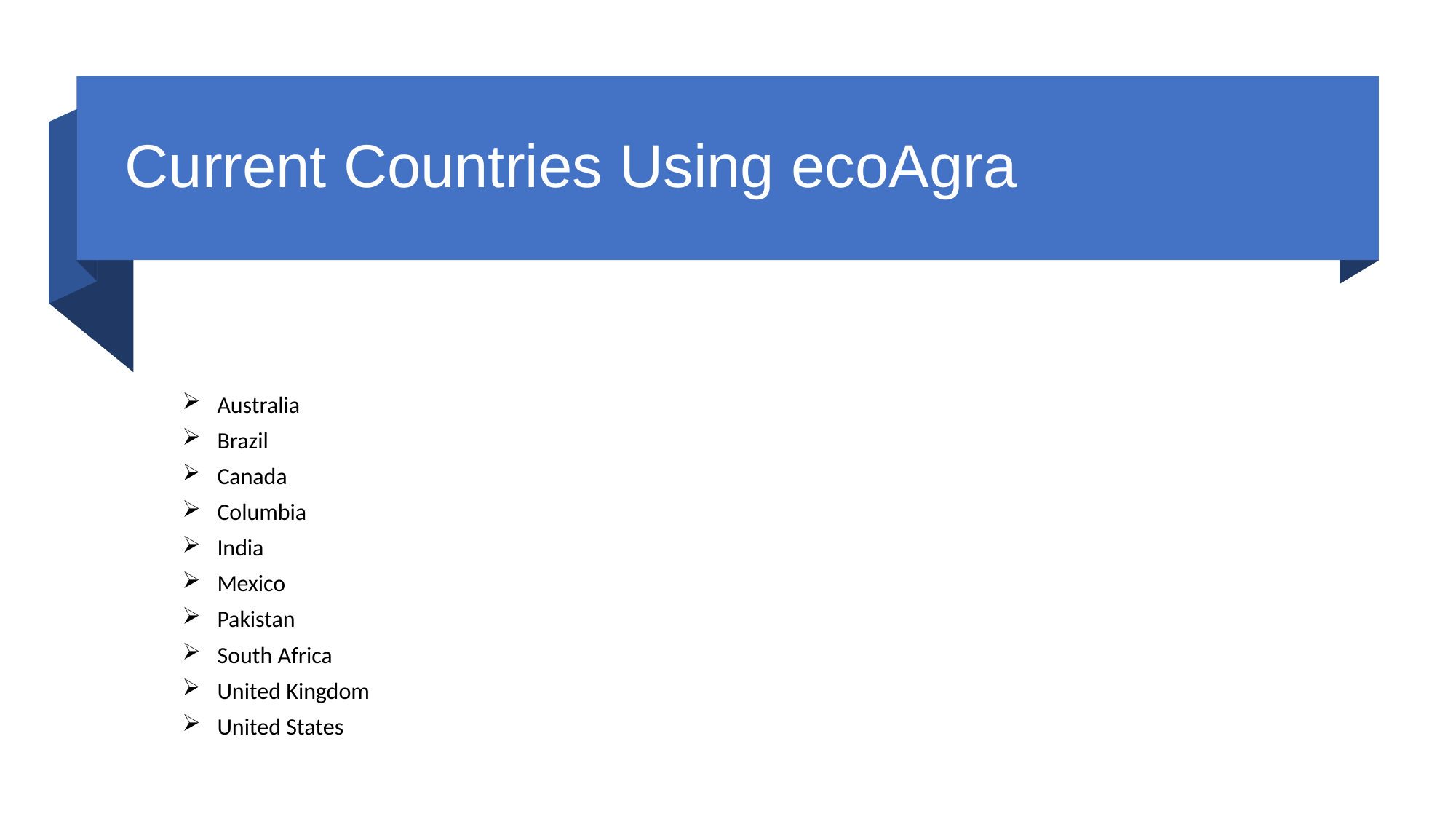

Current Countries Using ecoAgra

Australia
Brazil
Canada
Columbia
India
Mexico
Pakistan
South Africa
United Kingdom
United States